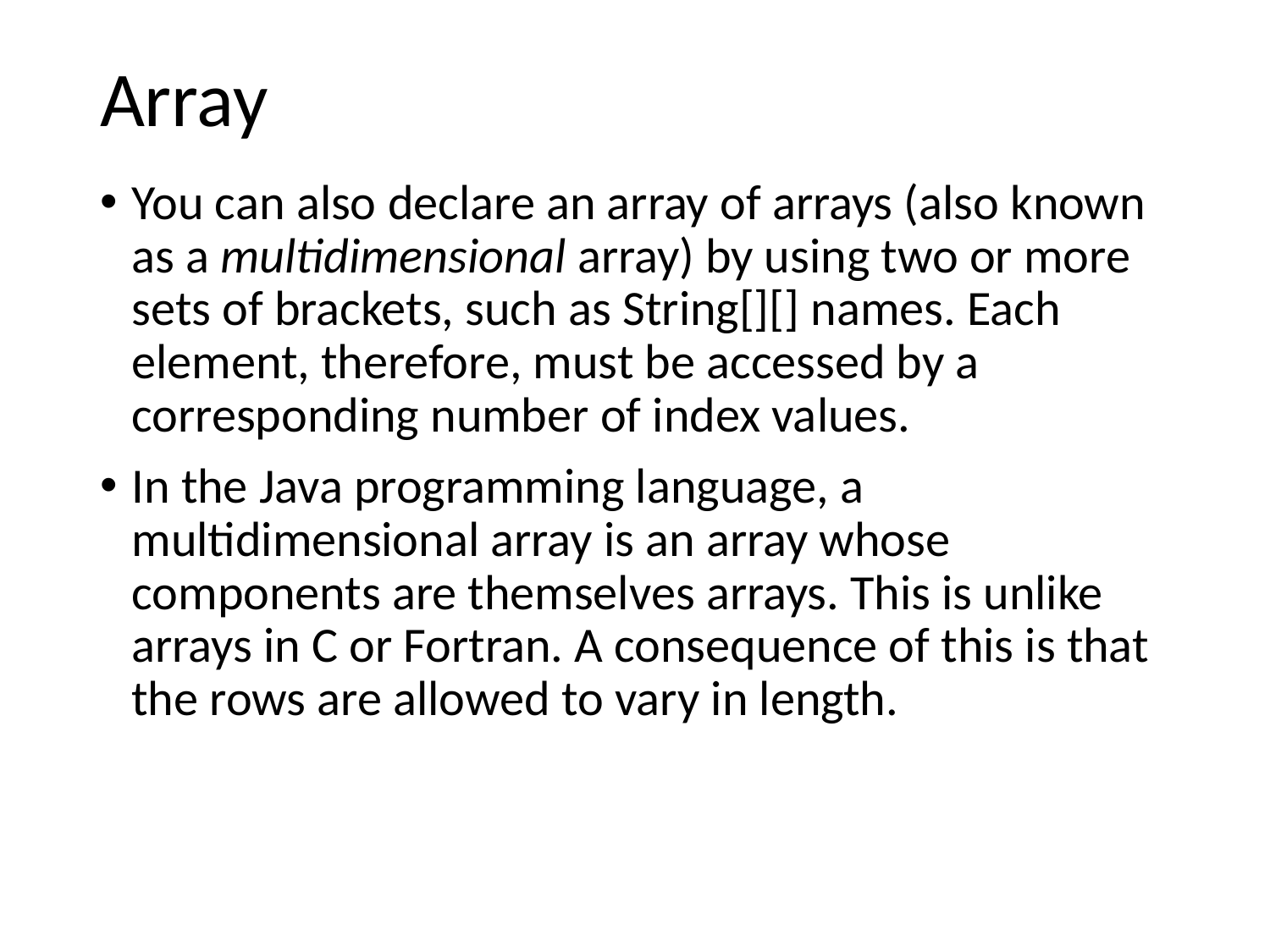

# Array
You can also declare an array of arrays (also known as a multidimensional array) by using two or more sets of brackets, such as String[][] names. Each element, therefore, must be accessed by a corresponding number of index values.
In the Java programming language, a multidimensional array is an array whose components are themselves arrays. This is unlike arrays in C or Fortran. A consequence of this is that the rows are allowed to vary in length.